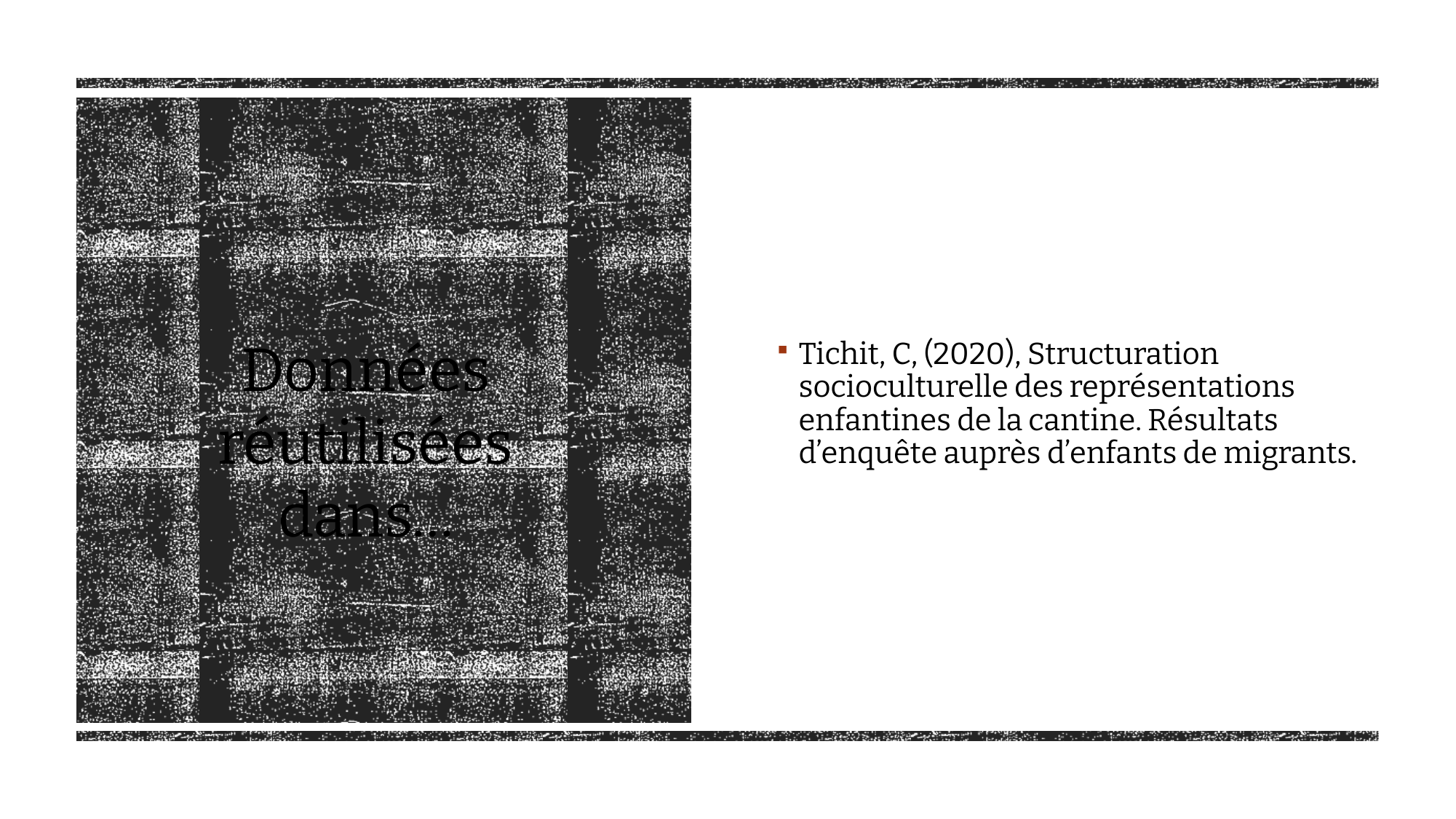

Tichit, C, (2020), Structuration socioculturelle des représentations enfantines de la cantine. Résultats d’enquête auprès d’enfants de migrants.
Données réutilisées dans…